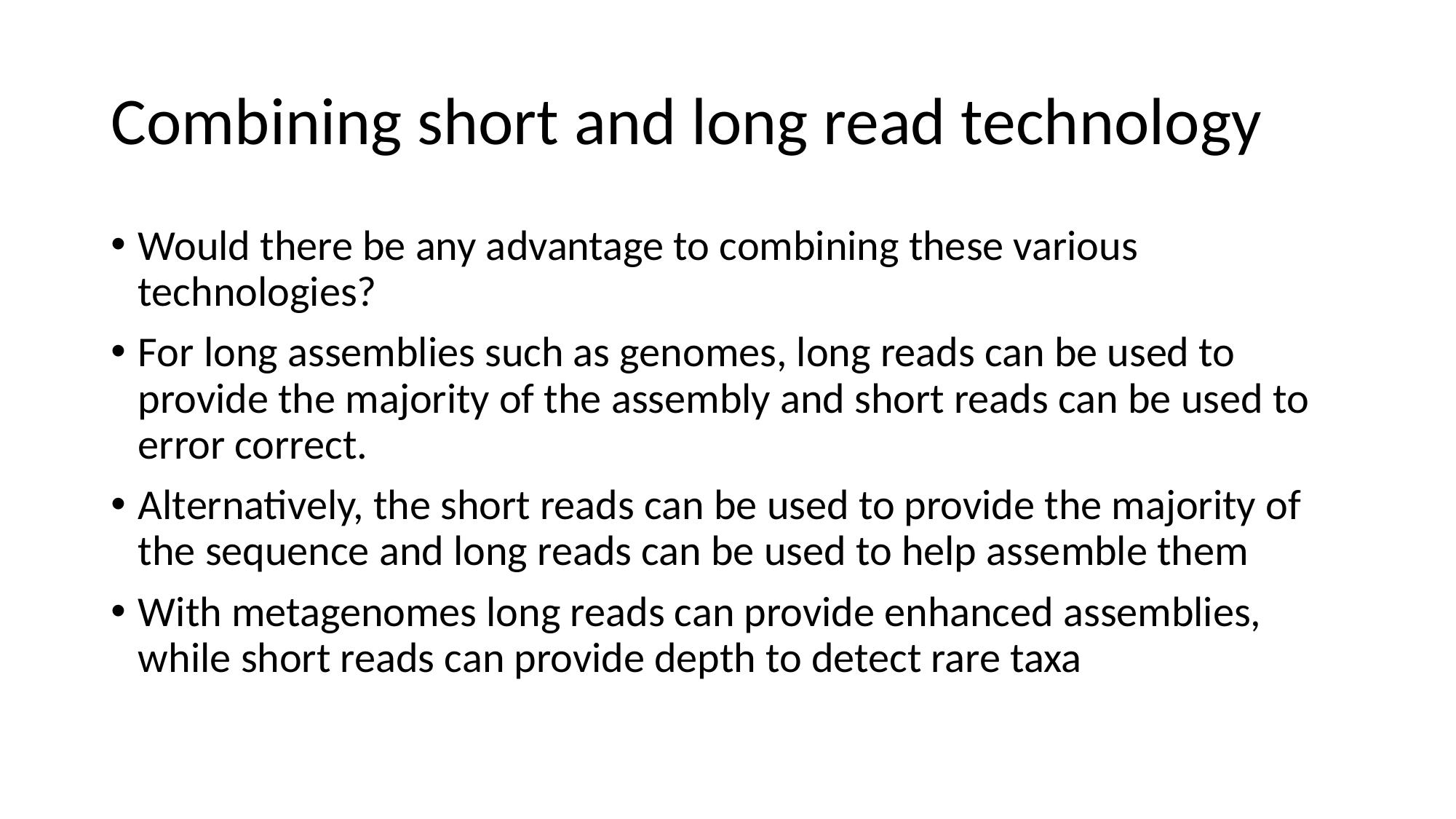

# Combining short and long read technology
Would there be any advantage to combining these various technologies?
For long assemblies such as genomes, long reads can be used to provide the majority of the assembly and short reads can be used to error correct.
Alternatively, the short reads can be used to provide the majority of the sequence and long reads can be used to help assemble them
With metagenomes long reads can provide enhanced assemblies, while short reads can provide depth to detect rare taxa